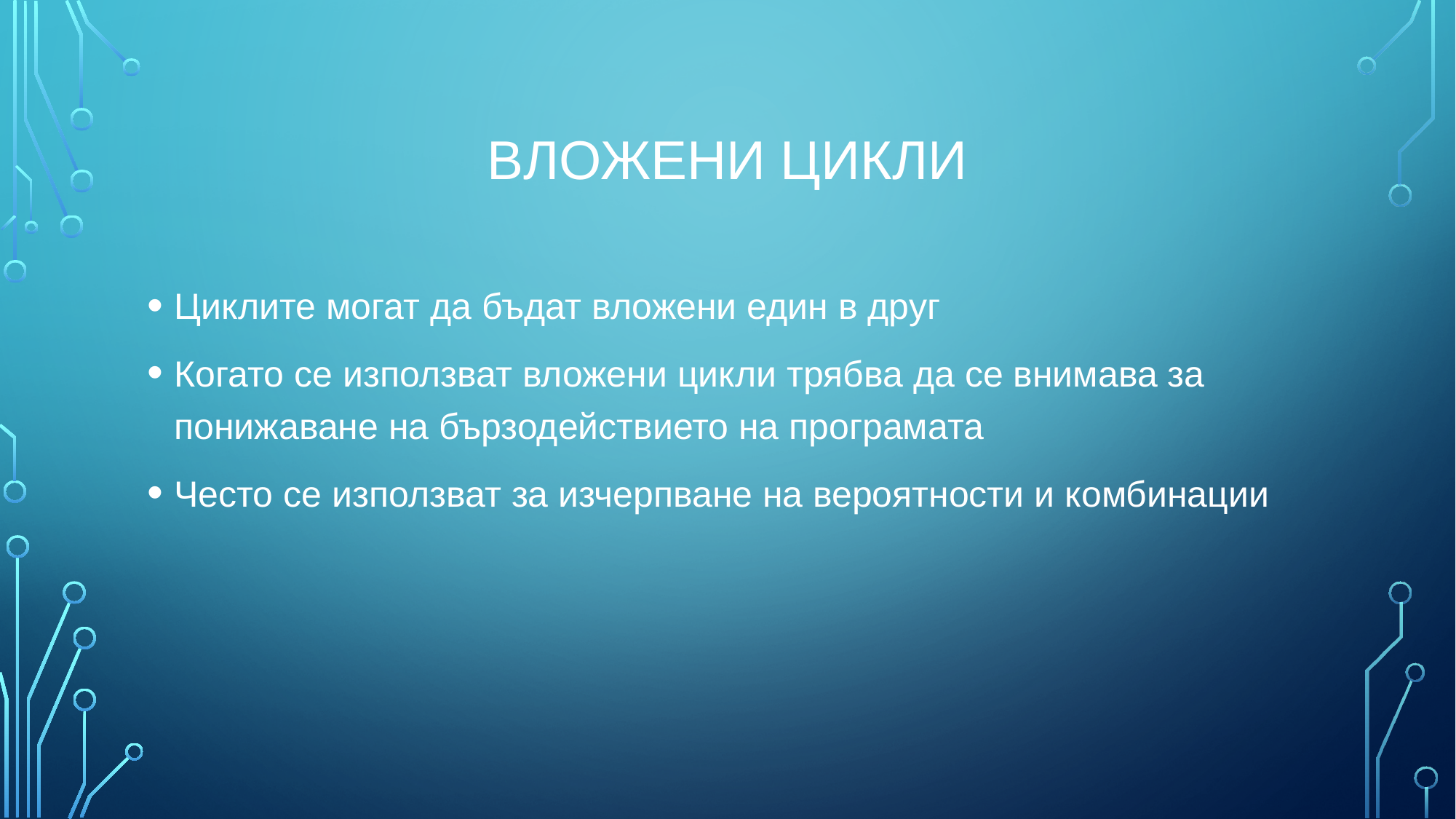

# Вложени Цикли
Циклите могат да бъдат вложени един в друг
Когато се използват вложени цикли трябва да се внимава за понижаване на бързодействието на програмата
Често се използват за изчерпване на вероятности и комбинации